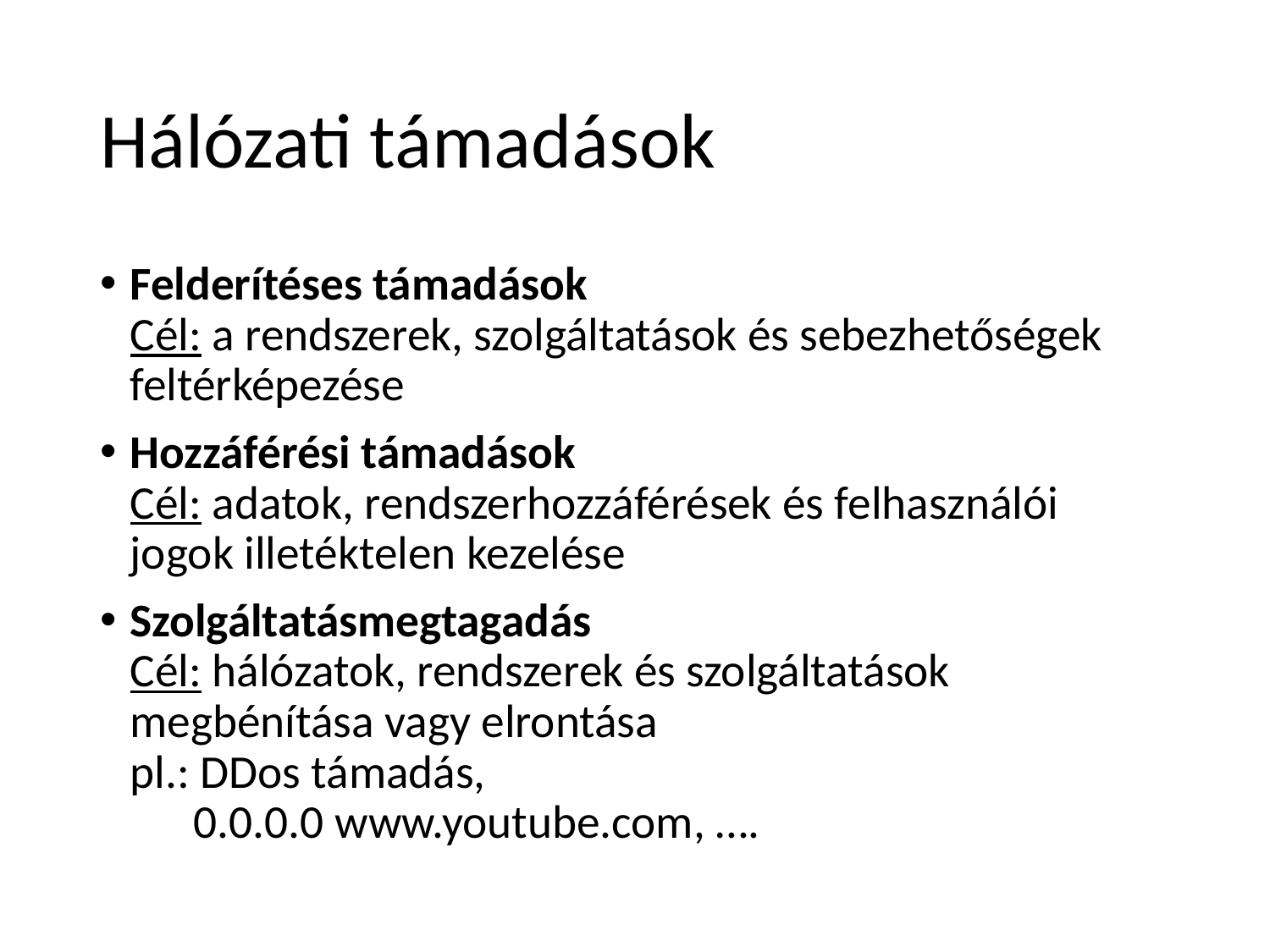

# Hálózati támadások
Felderítéses támadások
Cél: a rendszerek, szolgáltatások és sebezhetőségek feltérképezése
Hozzáférési támadások 
Cél: adatok, rendszerhozzáférések és felhasználói jogok illetéktelen kezelése
Szolgáltatásmegtagadás 
Cél: hálózatok, rendszerek és szolgáltatások megbénítása vagy elrontása
pl.: DDos támadás,
      0.0.0.0 www.youtube.com, ….